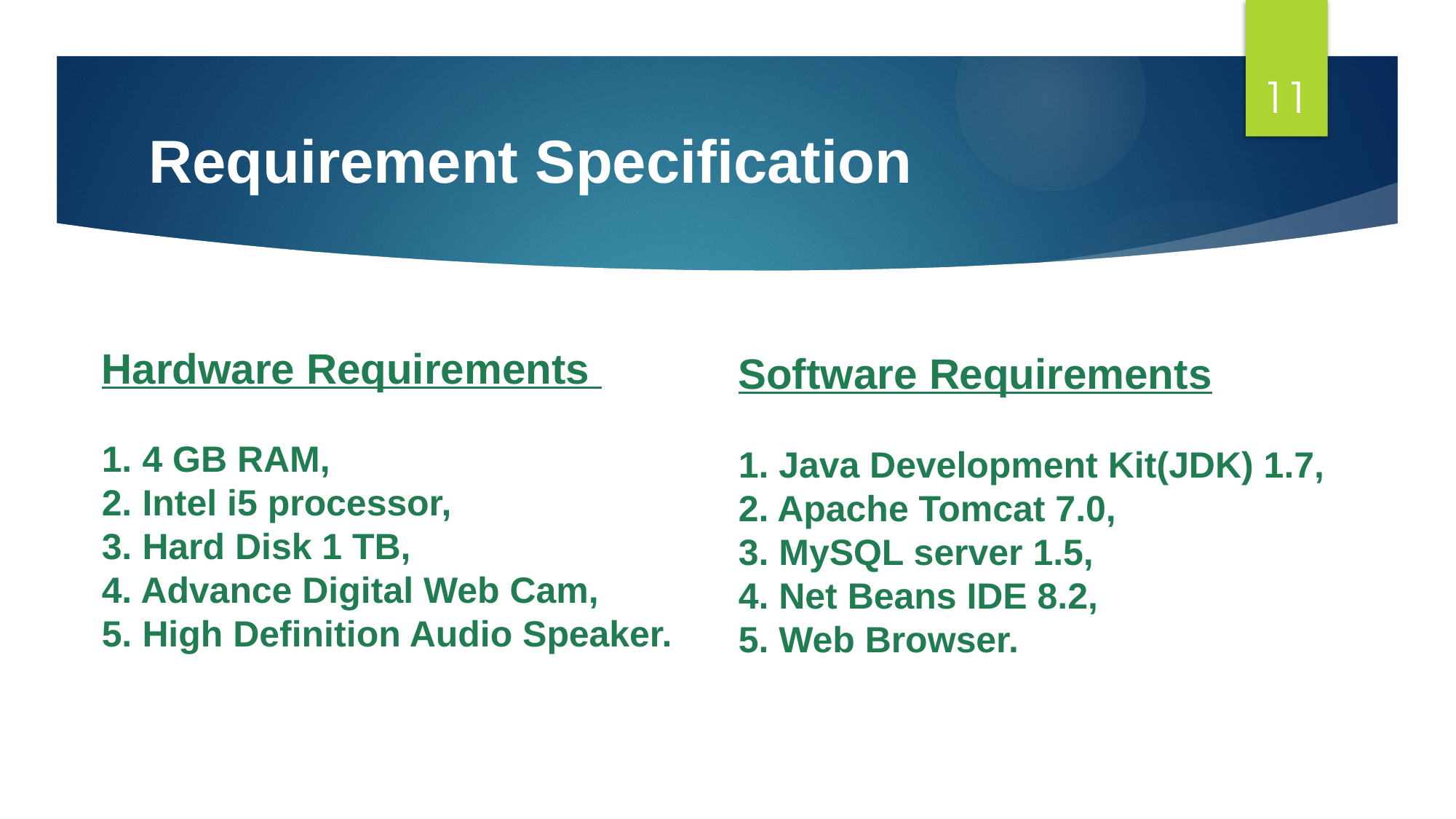

11
# Requirement Specification
Hardware Requirements

1. 4 GB RAM,
2. Intel i5 processor,
3. Hard Disk 1 TB,
4. Advance Digital Web Cam,
5. High Definition Audio Speaker.
Software Requirements

1. Java Development Kit(JDK) 1.7,
2. Apache Tomcat 7.0,
3. MySQL server 1.5,
4. Net Beans IDE 8.2,
5. Web Browser.